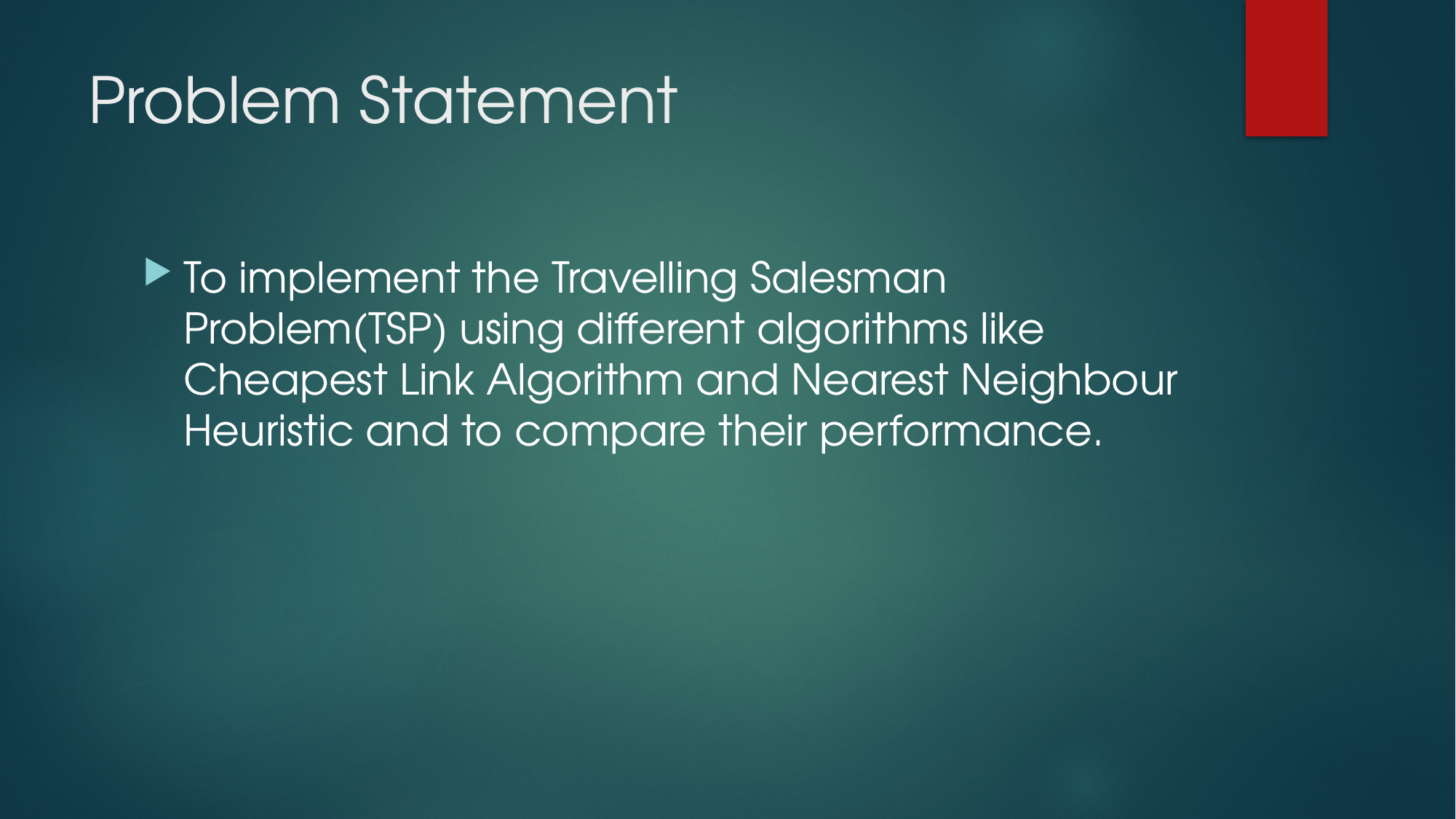

# Problem Statement
To implement the Travelling Salesman Problem(TSP) using different algorithms like Cheapest Link Algorithm and Nearest Neighbour Heuristic and to compare their performance.